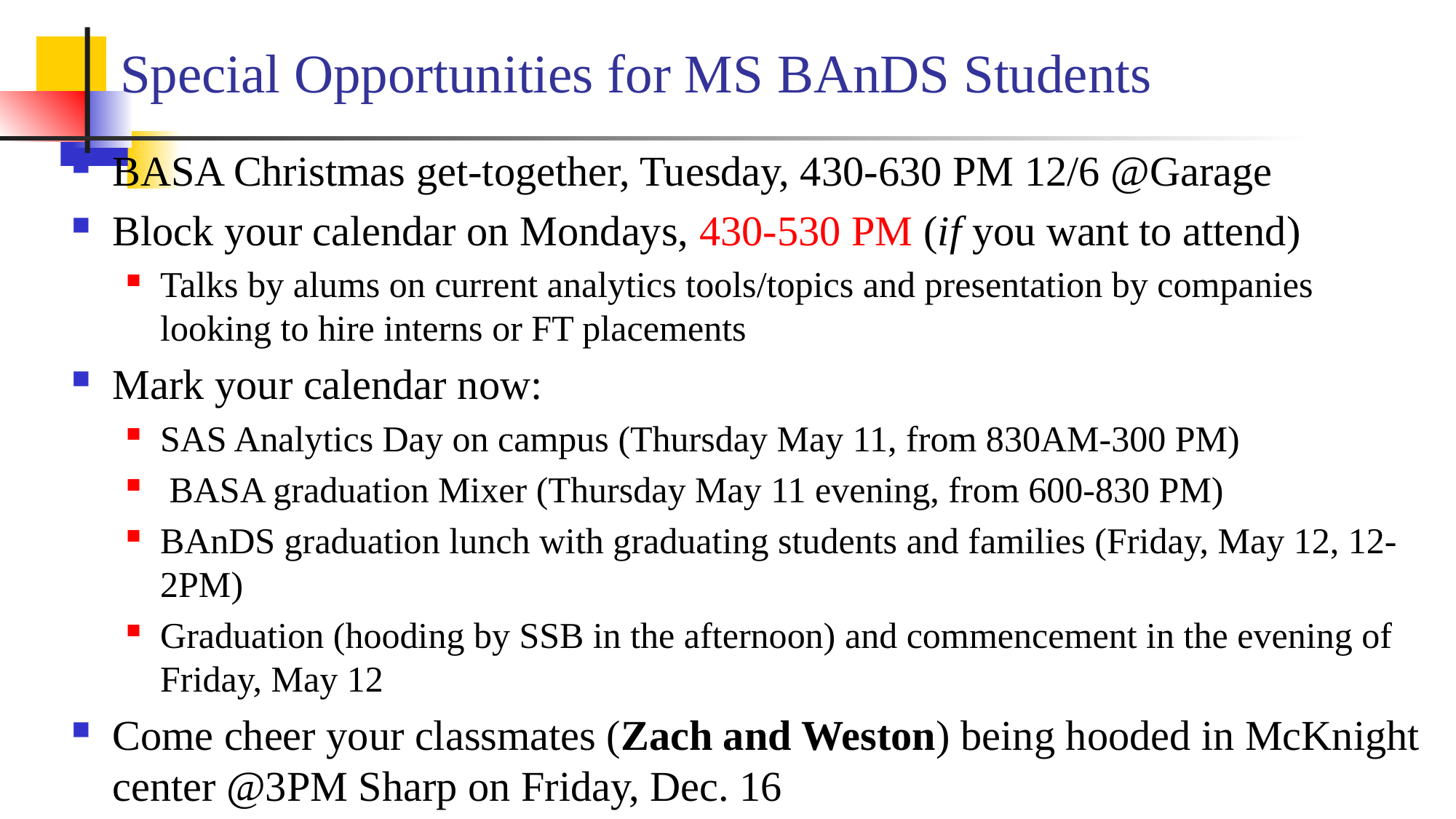

# Special Opportunities for MS BAnDS Students
BASA Christmas get-together, Tuesday, 430-630 PM 12/6 @Garage
Block your calendar on Mondays, 430-530 PM (if you want to attend)
Talks by alums on current analytics tools/topics and presentation by companies looking to hire interns or FT placements
Mark your calendar now:
SAS Analytics Day on campus (Thursday May 11, from 830AM-300 PM)
 BASA graduation Mixer (Thursday May 11 evening, from 600-830 PM)
BAnDS graduation lunch with graduating students and families (Friday, May 12, 12-2PM)
Graduation (hooding by SSB in the afternoon) and commencement in the evening of Friday, May 12
Come cheer your classmates (Zach and Weston) being hooded in McKnight center @3PM Sharp on Friday, Dec. 16